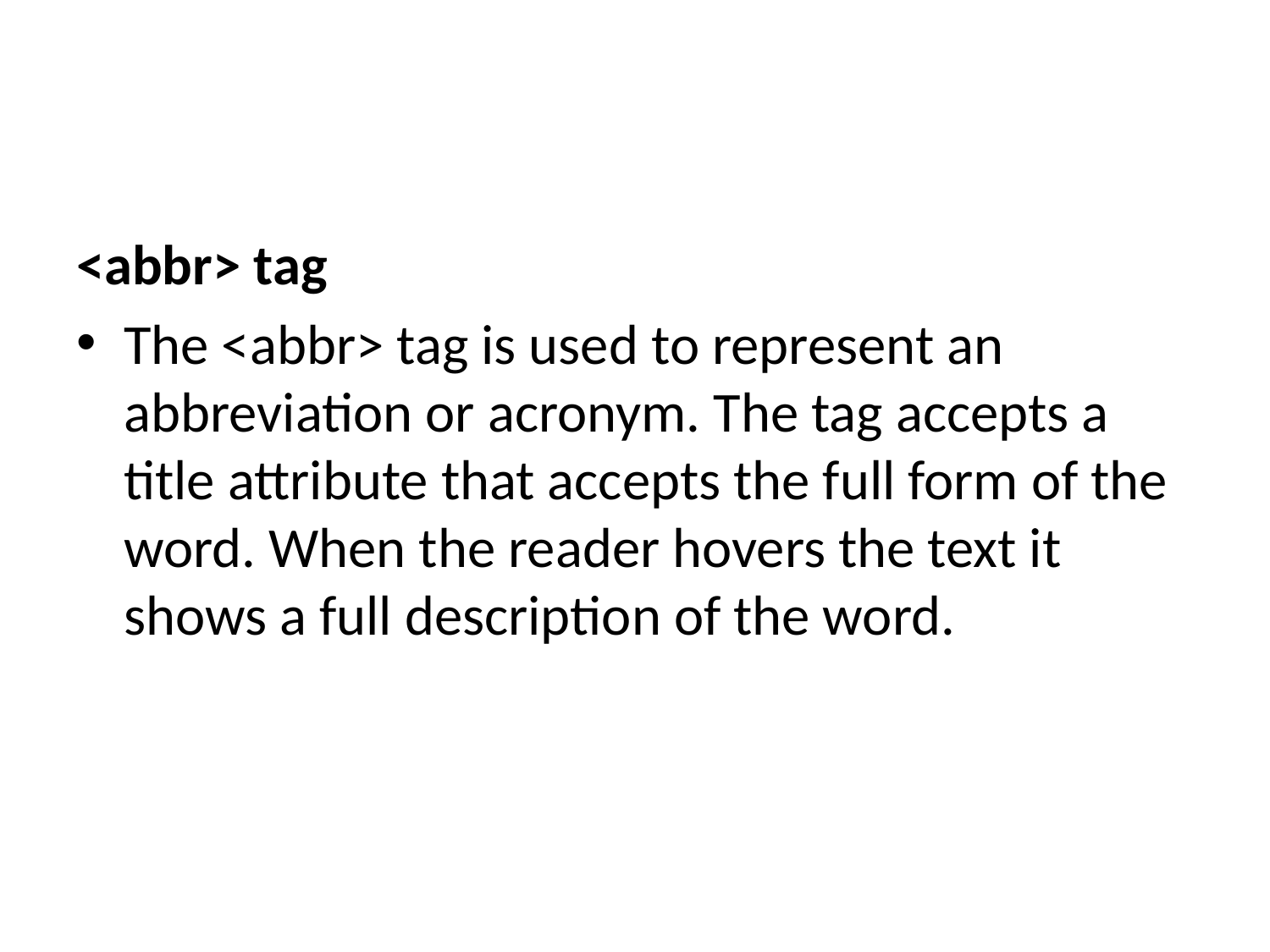

<abbr> tag
The <abbr> tag is used to represent an abbreviation or acronym. The tag accepts a title attribute that accepts the full form of the word. When the reader hovers the text it shows a full description of the word.